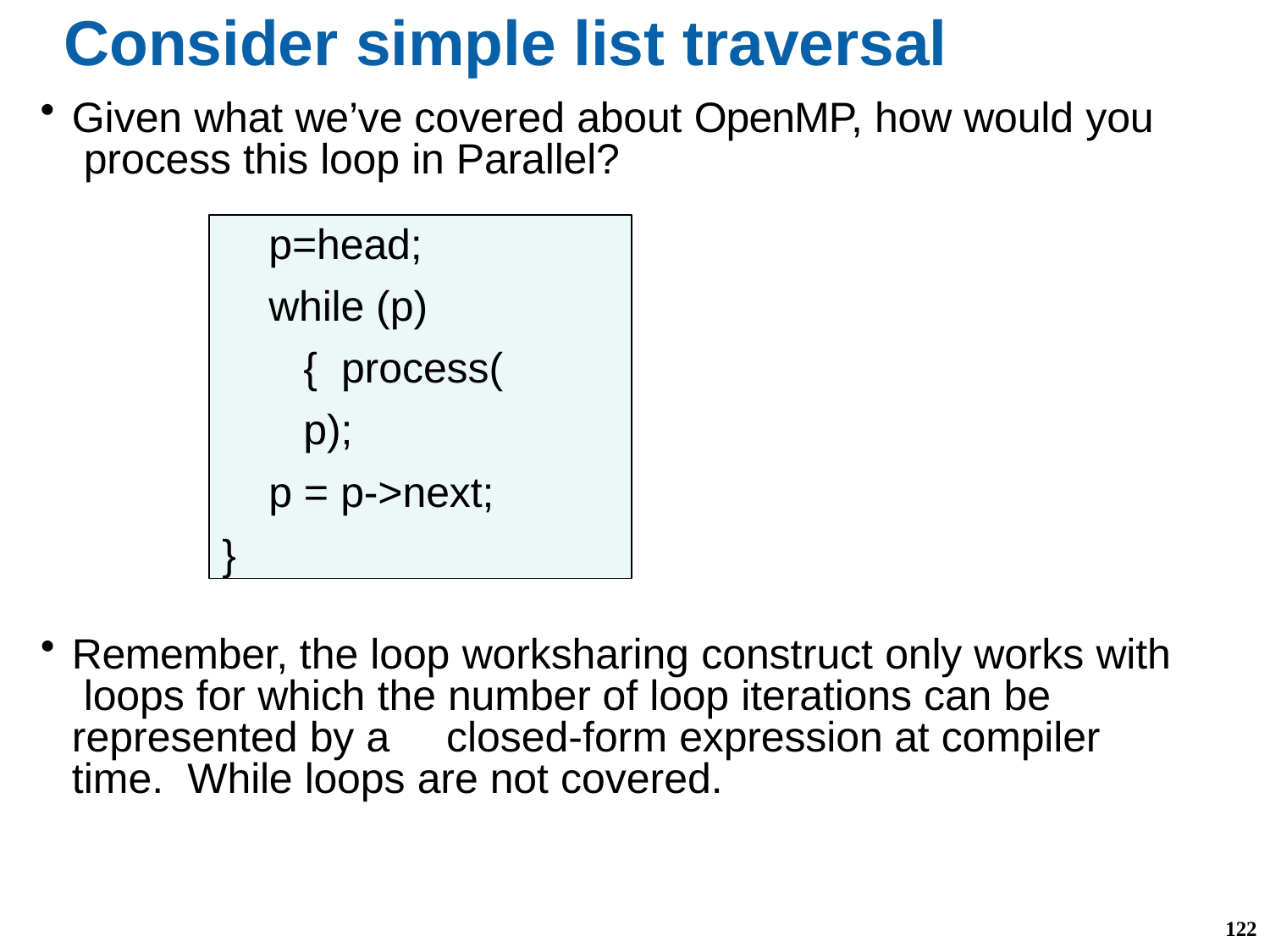

# Consider simple list traversal
Given what we’ve covered about OpenMP, how would you  process this loop in Parallel?
p=head;
while (p) {  process(p);
p = p->next;
}
Remember, the loop worksharing construct only works with  loops for which the number of loop iterations can be  represented by a	closed-form expression at compiler time.  While loops are not covered.
122